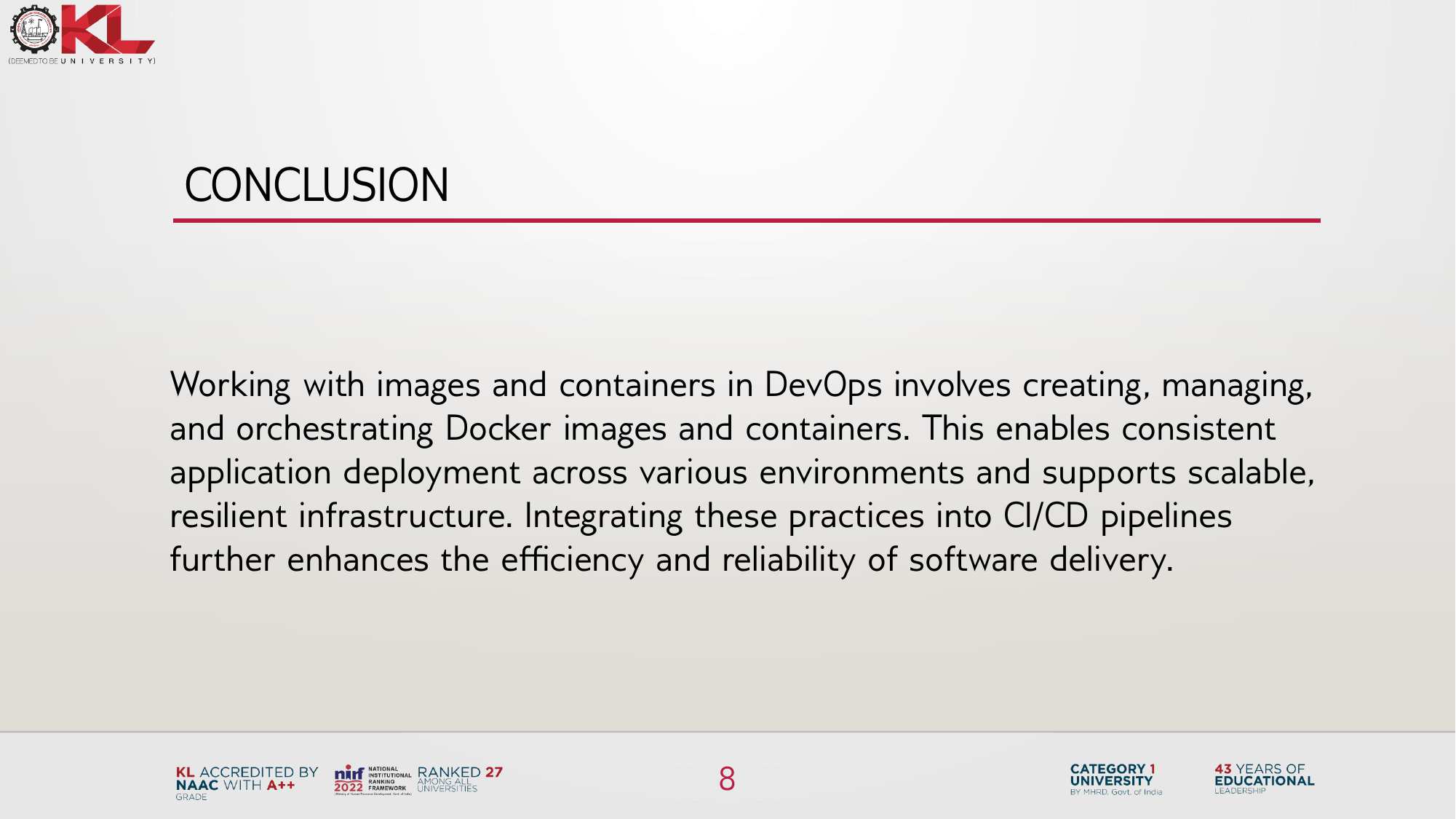

# conclusion
Working with images and containers in DevOps involves creating, managing, and orchestrating Docker images and containers. This enables consistent application deployment across various environments and supports scalable, resilient infrastructure. Integrating these practices into CI/CD pipelines further enhances the efficiency and reliability of software delivery.
8